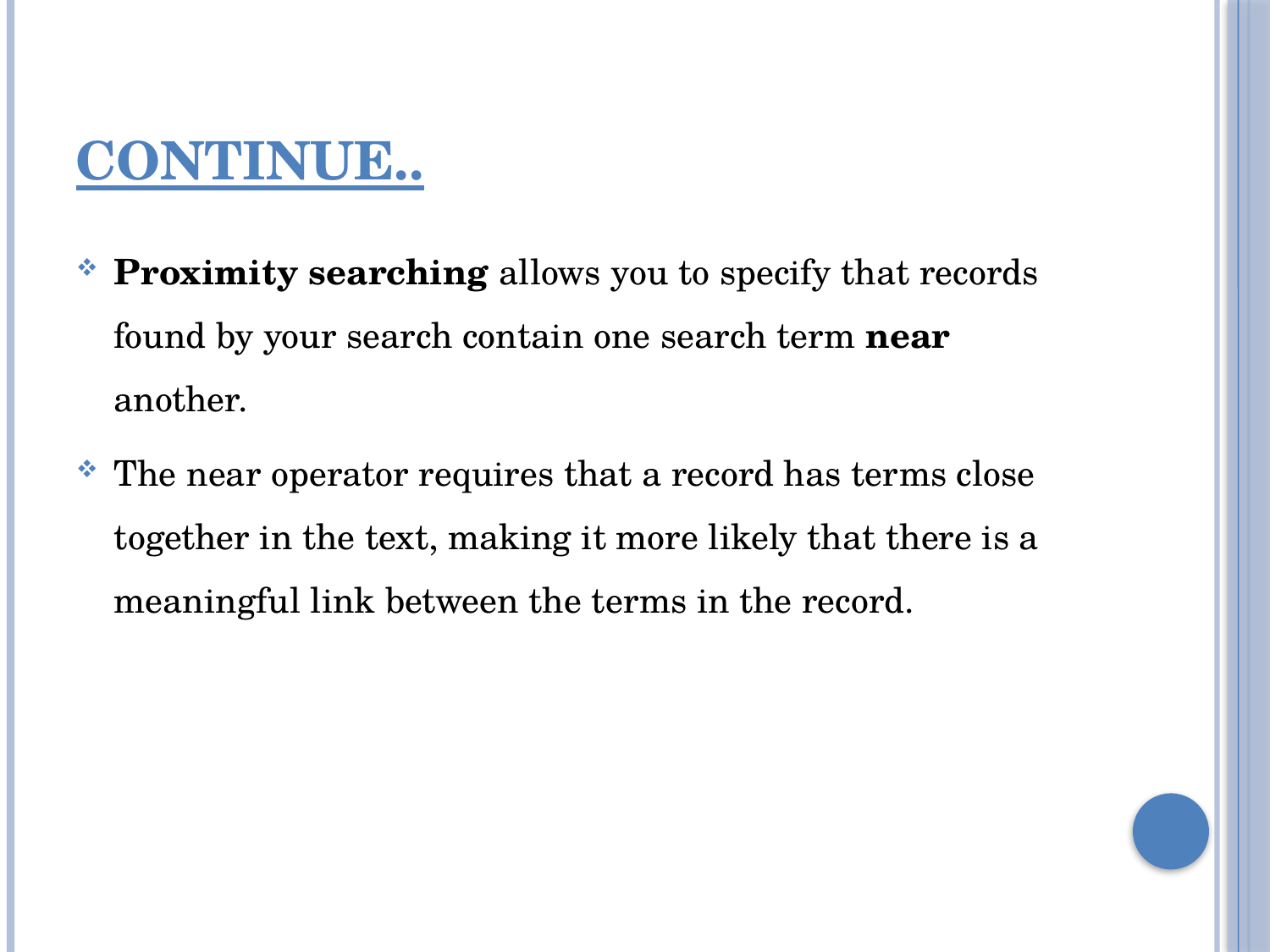

# Continue..
Proximity searching allows you to specify that records found by your search contain one search term near another.
The near operator requires that a record has terms close together in the text, making it more likely that there is a meaningful link between the terms in the record.